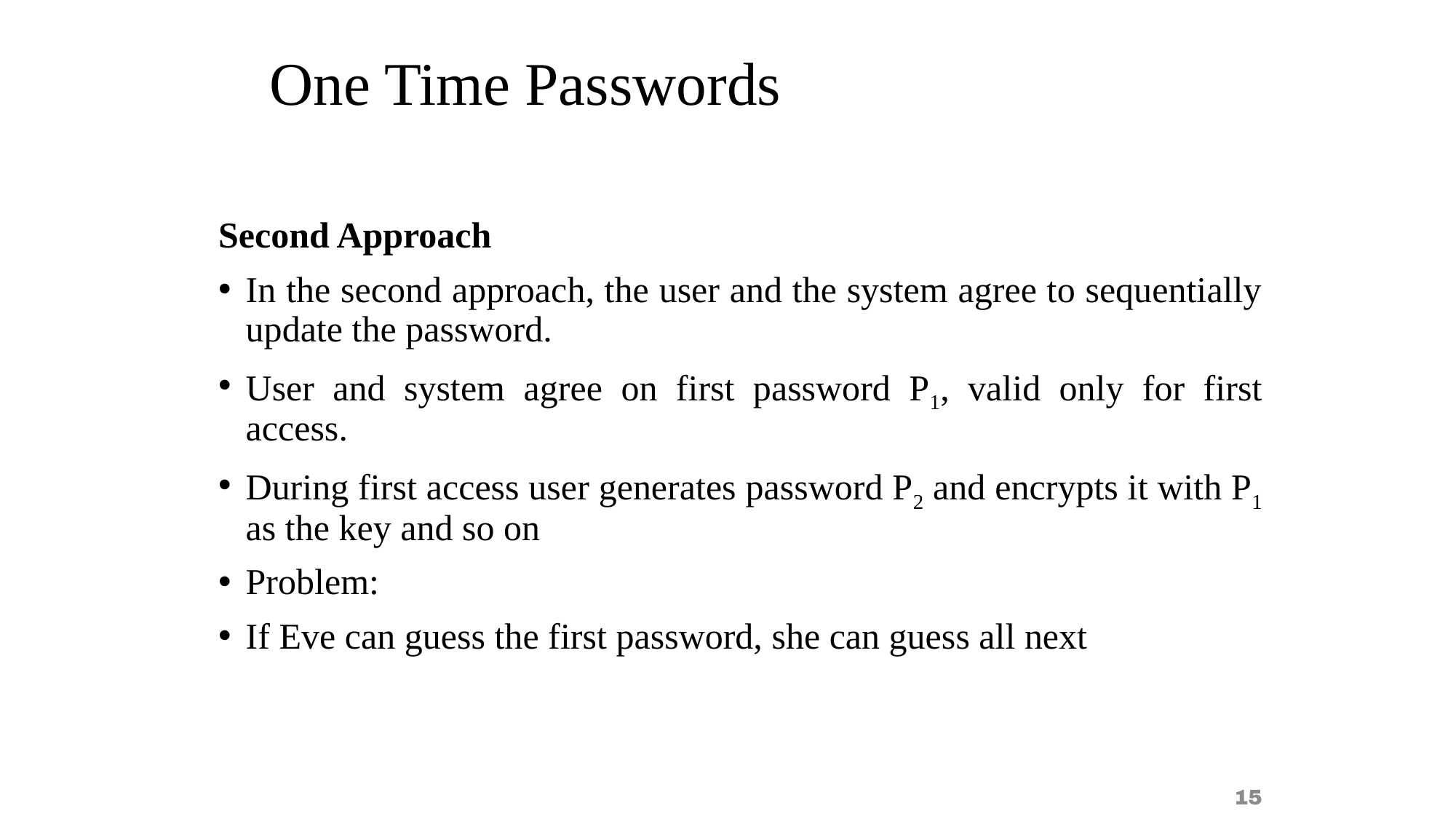

# One Time Passwords
Second Approach
In the second approach, the user and the system agree to sequentially update the password.
User and system agree on first password P1, valid only for first access.
During first access user generates password P2 and encrypts it with P1 as the key and so on
Problem:
If Eve can guess the first password, she can guess all next

15